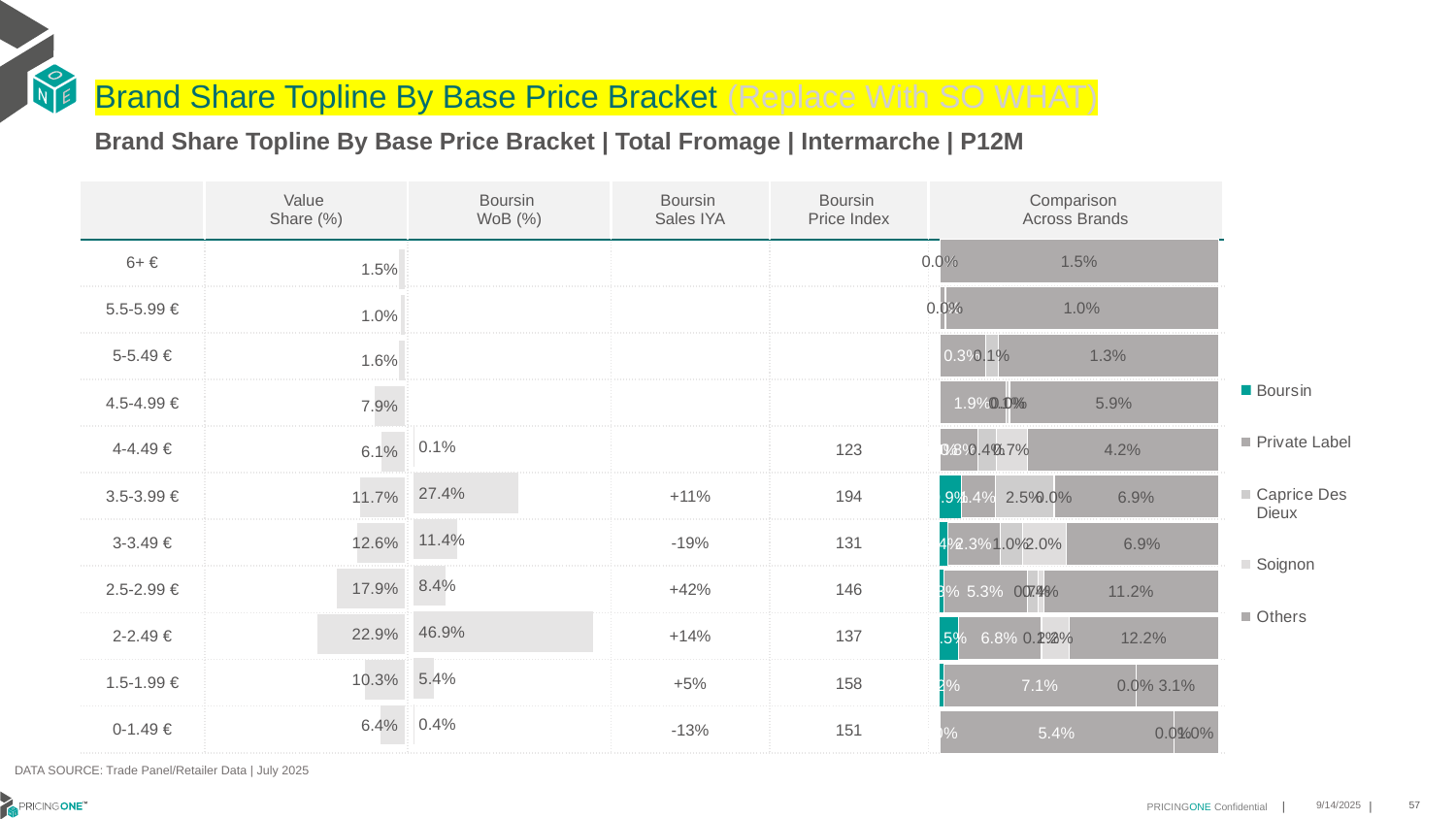

# Brand Share Topline By Base Price Bracket (Replace With SO WHAT)
Brand Share Topline By Base Price Bracket | Total Fromage | Intermarche | P12M
|  | Value Share (%) | Boursin WoB (%) | Boursin Sales IYA | Boursin Price Index | Comparison Across Brands |
| --- | --- | --- | --- | --- | --- |
| 6+ € |  |  |  |  |  |
| 5.5-5.99 € |  |  |  |  |  |
| 5-5.49 € |  |  |  |  |  |
| 4.5-4.99 € |  |  |  |  |  |
| 4-4.49 € |  |  |  | 123 |  |
| 3.5-3.99 € |  |  | +11% | 194 |  |
| 3-3.49 € |  |  | -19% | 131 |  |
| 2.5-2.99 € |  |  | +42% | 146 |  |
| 2-2.49 € |  |  | +14% | 137 |  |
| 1.5-1.99 € |  |  | +5% | 158 |  |
| 0-1.49 € |  |  | -13% | 151 |  |

### Chart

| Category | Boursin | Private Label | Caprice Des Dieux | Soignon | Others |
|---|---|---|---|---|---|
| 6+ € | None | 4.129752356192702e-05 | 7.416379467642848e-07 | None | 0.015424213571431209 |
| 5.5-5.99 € | None | 0.00019950223407859868 | 1.274120981348993e-05 | None | 0.009710229856206648 |
| 5-5.49 € | None | 0.002665505331035058 | 0.0007541270647318352 | None | 0.012814457945525945 |
| 4.5-4.99 € | None | 0.018660401170506352 | 0.0008661680658604423 | 0.0003366109230876398 | 0.0590594449975195 |
| 4-4.49 € | 2.8766119220219094e-05 | 0.008270136482688031 | 0.004085589117582094 | 0.0067944331029316865 | 0.0419555597205827 |
| 3.5-3.99 € | 0.00895253609845452 | 0.014405643786707724 | 0.024586747056750444 | 0.00023475931173201135 | 0.06884316531921407 |
| 3-3.49 € | 0.0037349618878602113 | 0.02349372397832745 | 0.010084142240498322 | 0.01998315961413163 | 0.06877451501716819 |
| 2.5-2.99 € | 0.002741562254154543 | 0.053481634791875496 | 0.006801623412937487 | 0.00417910706043066 | 0.11210142185168227 |
| 2-2.49 € | 0.015305374222457263 | 0.0678683342829606 | 0.0006399408433142323 | 0.022333758316814948 | 0.12242257271373798 |
| 1.5-1.99 € | 0.0017616601058001828 | 0.07080228002274422 | 2.6152496017477414e-06 | None | 0.030580085944453238 |
| 0-1.49 € | 0.000129502020857689 | 0.05371085133579485 | 1.4800230955164457e-07 | None | 0.010364247182918347 |

### Chart

| Category | Value Share |
|---|---|
|  | 0.015466252732939898 |

### Chart

| Category | Brand WoB % |
|---|---|
|  | None |
DATA SOURCE: Trade Panel/Retailer Data | July 2025

9/14/2025
57